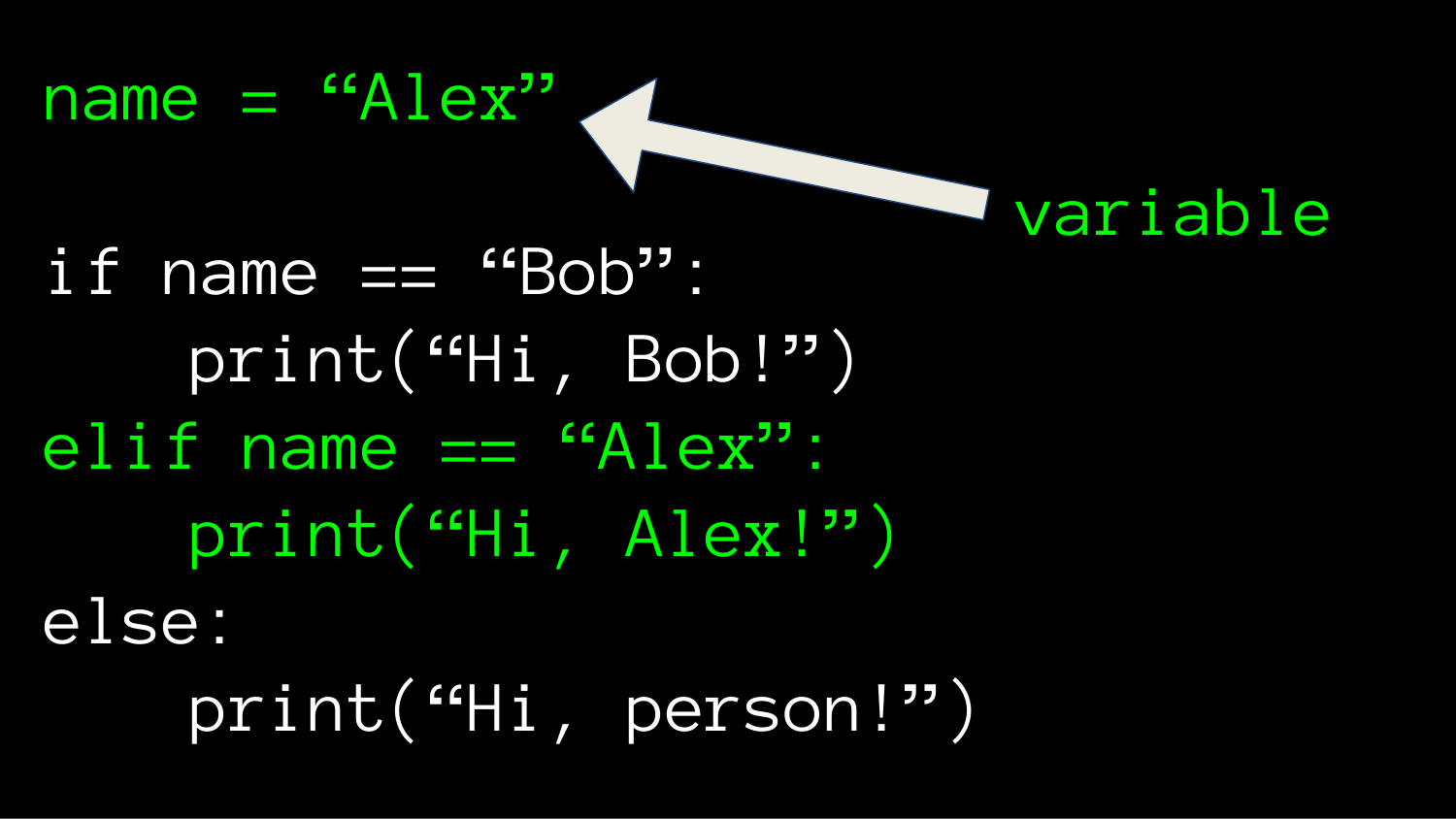

# name = “Alex”

if name == “Bob”:
	print(“Hi, Bob!”)
elif name == “Alex”:
	print(“Hi, Alex!”)
else:
	print(“Hi, person!”)

variable